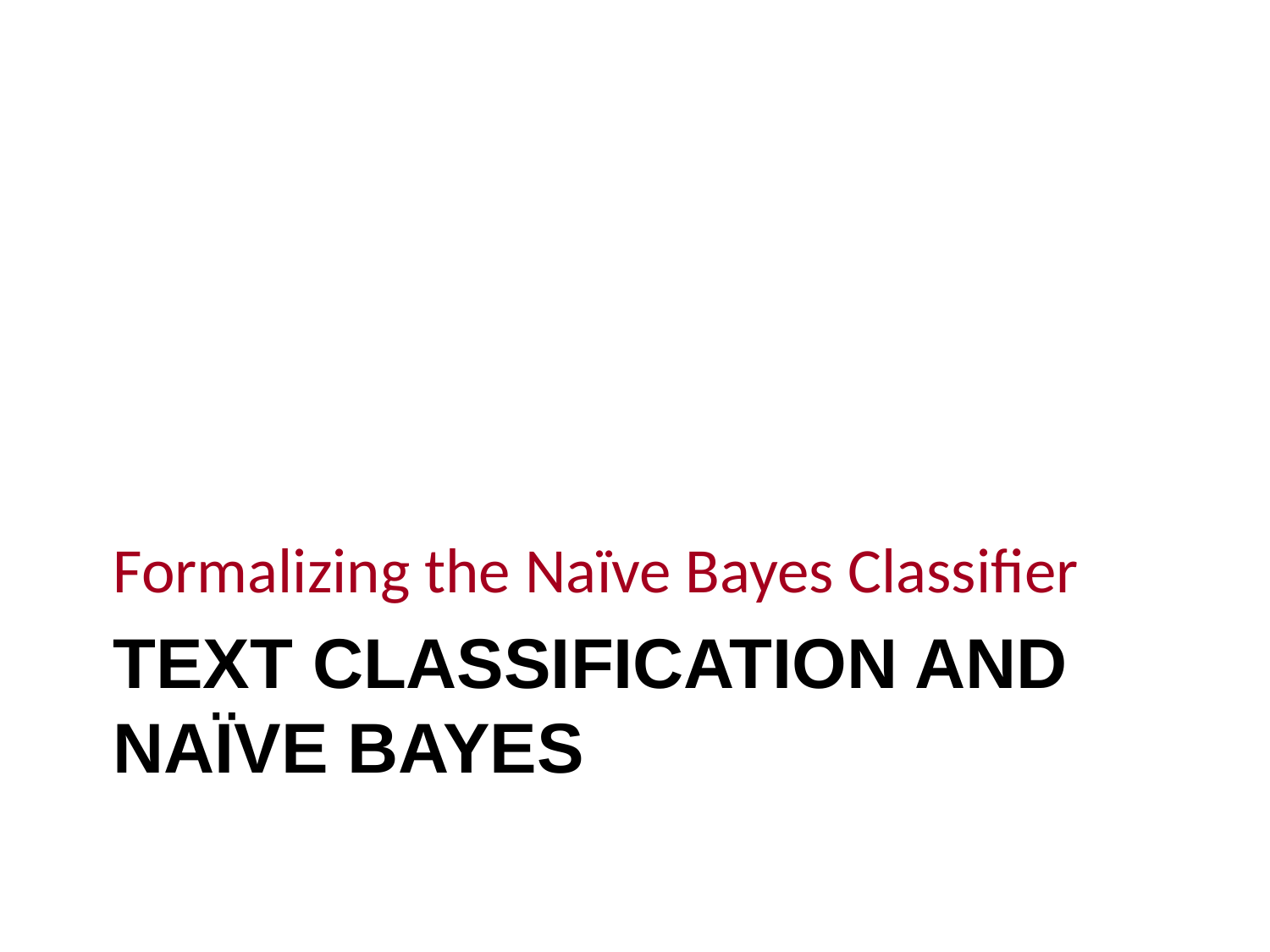

Formalizing the Naïve Bayes Classifier
# Text Classification and Naïve Bayes